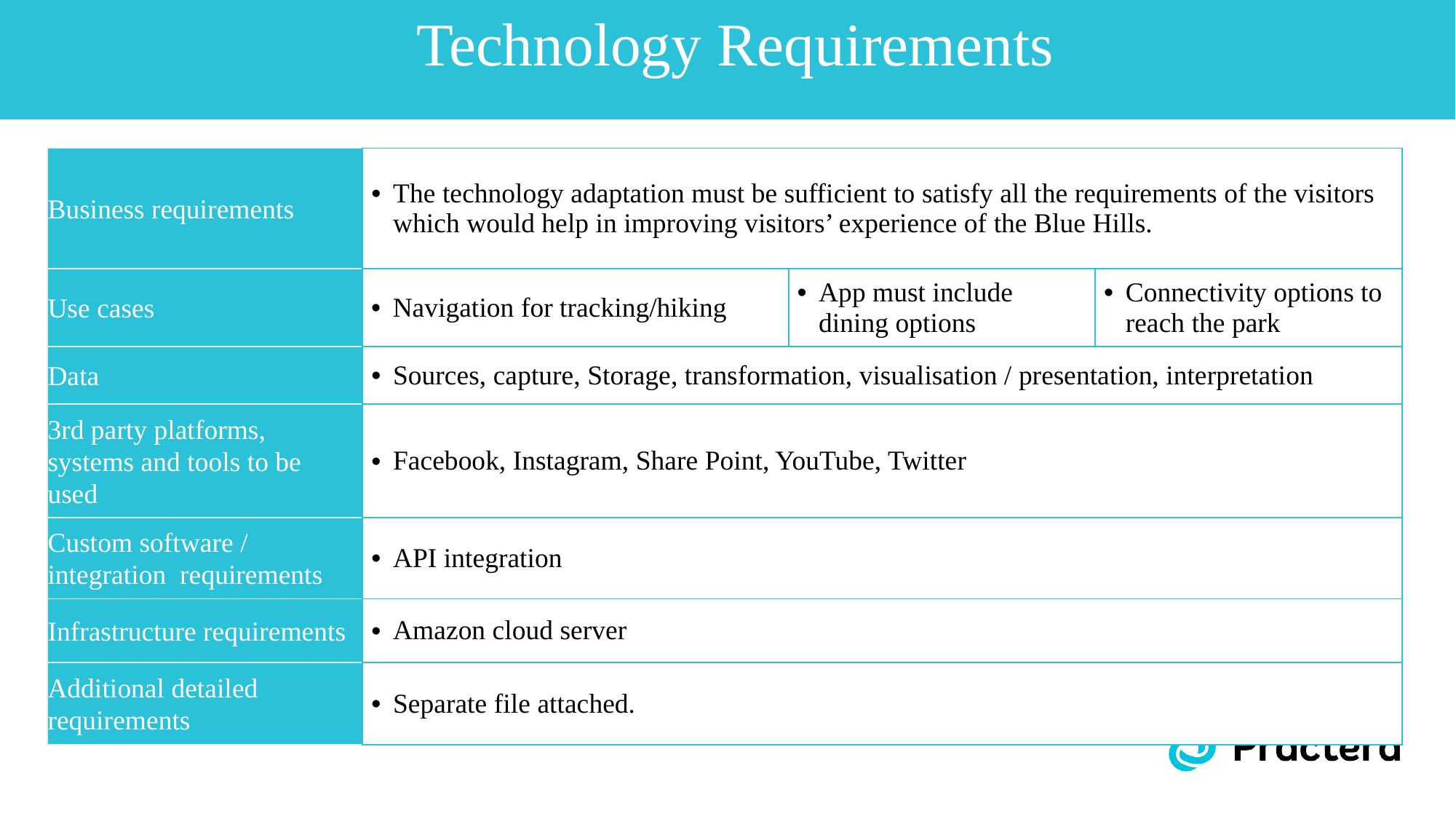

# Technology Requirements
| Business requirements | The technology adaptation must be sufficient to satisfy all the requirements of the visitors which would help in improving visitors’ experience of the Blue Hills. |  |  |
| --- | --- | --- | --- |
| Use cases | Navigation for tracking/hiking | App must include dining options | Connectivity options to reach the park |
| Data | Sources, capture, Storage, transformation, visualisation / presentation, interpretation |  |  |
| 3rd party platforms, systems and tools to be used | Facebook, Instagram, Share Point, YouTube, Twitter |  |  |
| Custom software / integration requirements | API integration |  |  |
| Infrastructure requirements | Amazon cloud server |  |  |
| Additional detailed requirements | Separate file attached. |  |  |